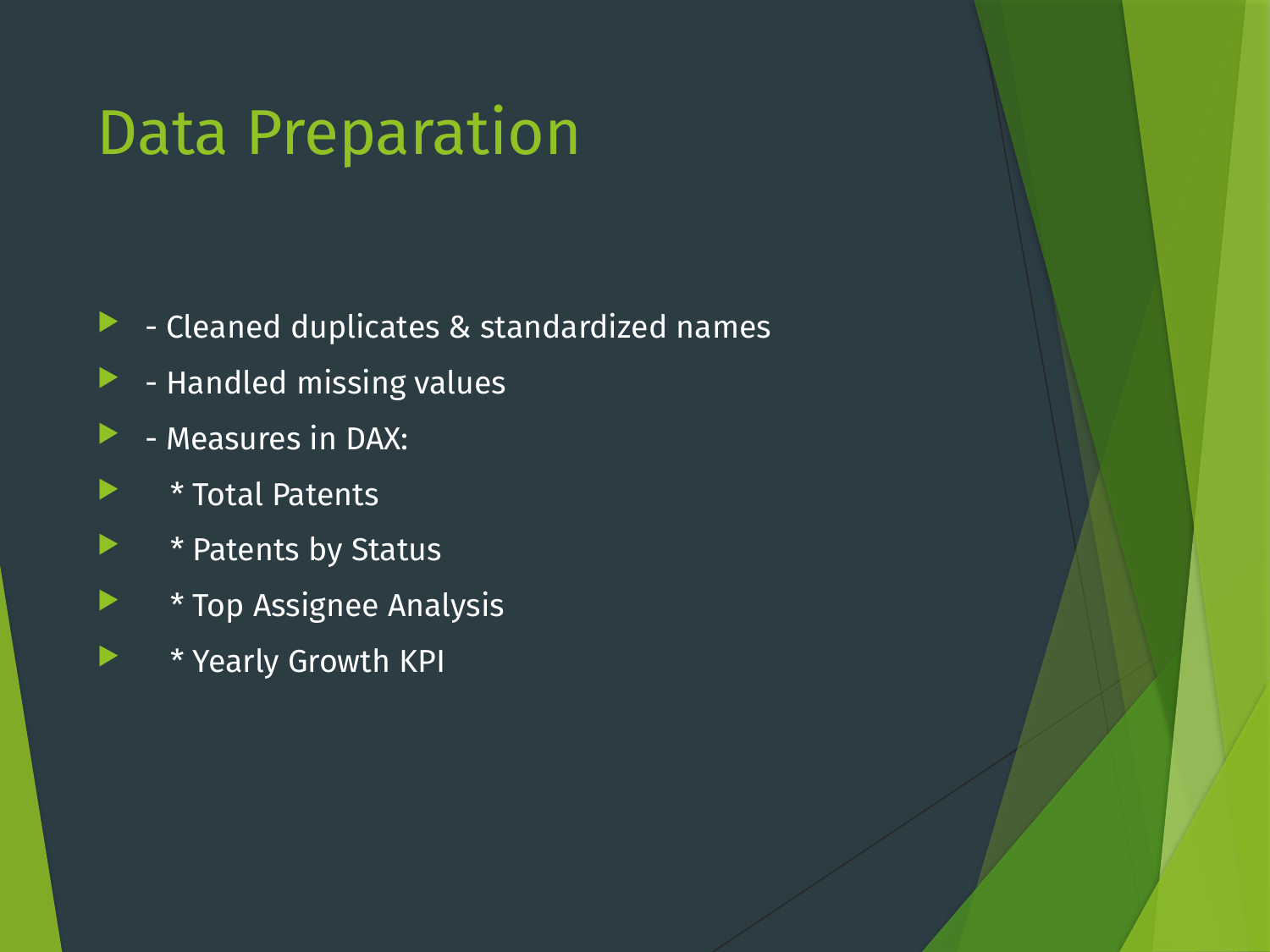

# Data Preparation
- Cleaned duplicates & standardized names
- Handled missing values
- Measures in DAX:
   * Total Patents
   * Patents by Status
   * Top Assignee Analysis
   * Yearly Growth KPI